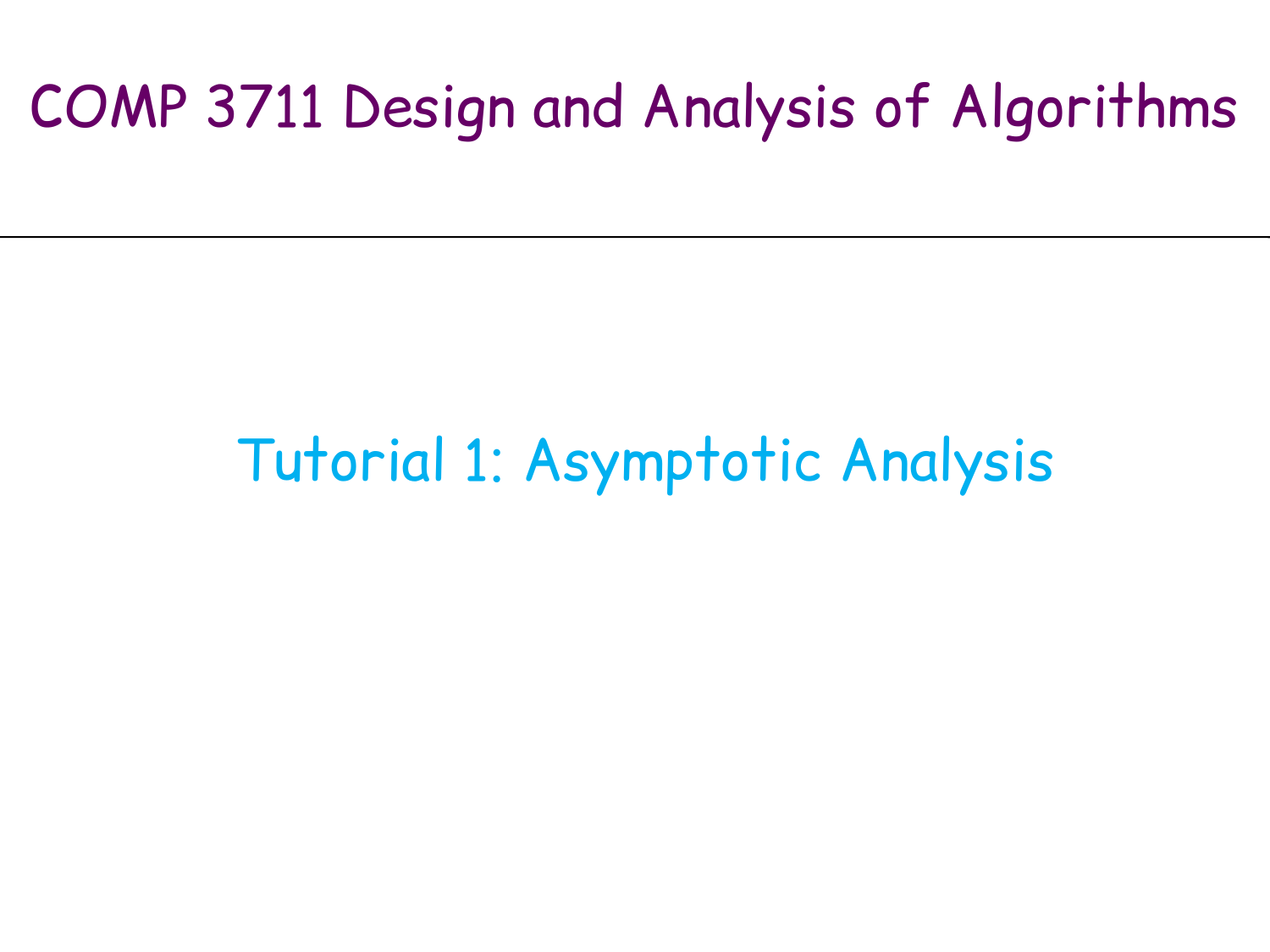

# COMP 3711 Design and Analysis of Algorithms
Tutorial 1: Asymptotic Analysis